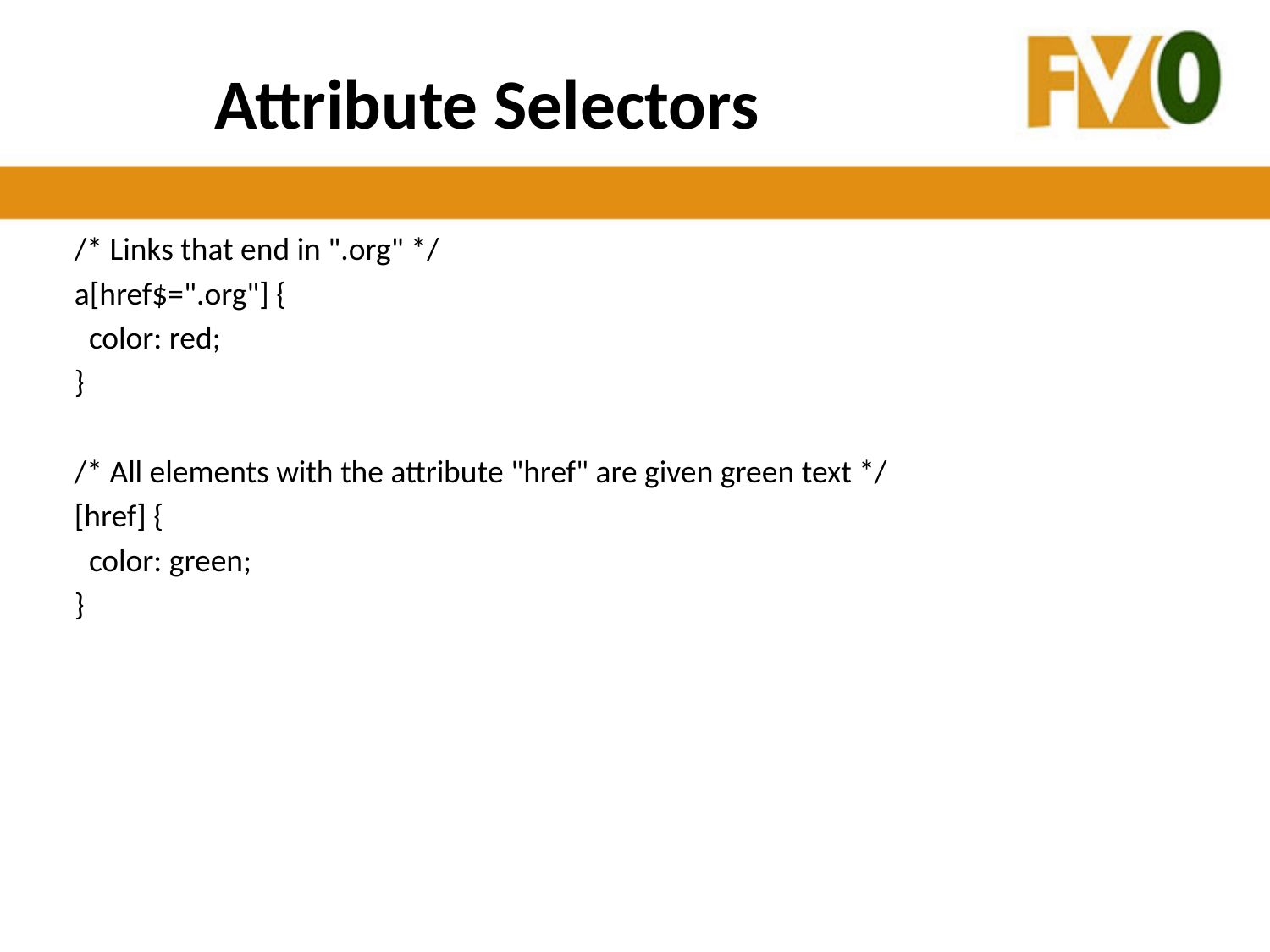

# Attribute Selectors
/* Links that end in ".org" */
a[href$=".org"] {
  color: red;
}

/* All elements with the attribute "href" are given green text */
[href] {
  color: green;
}